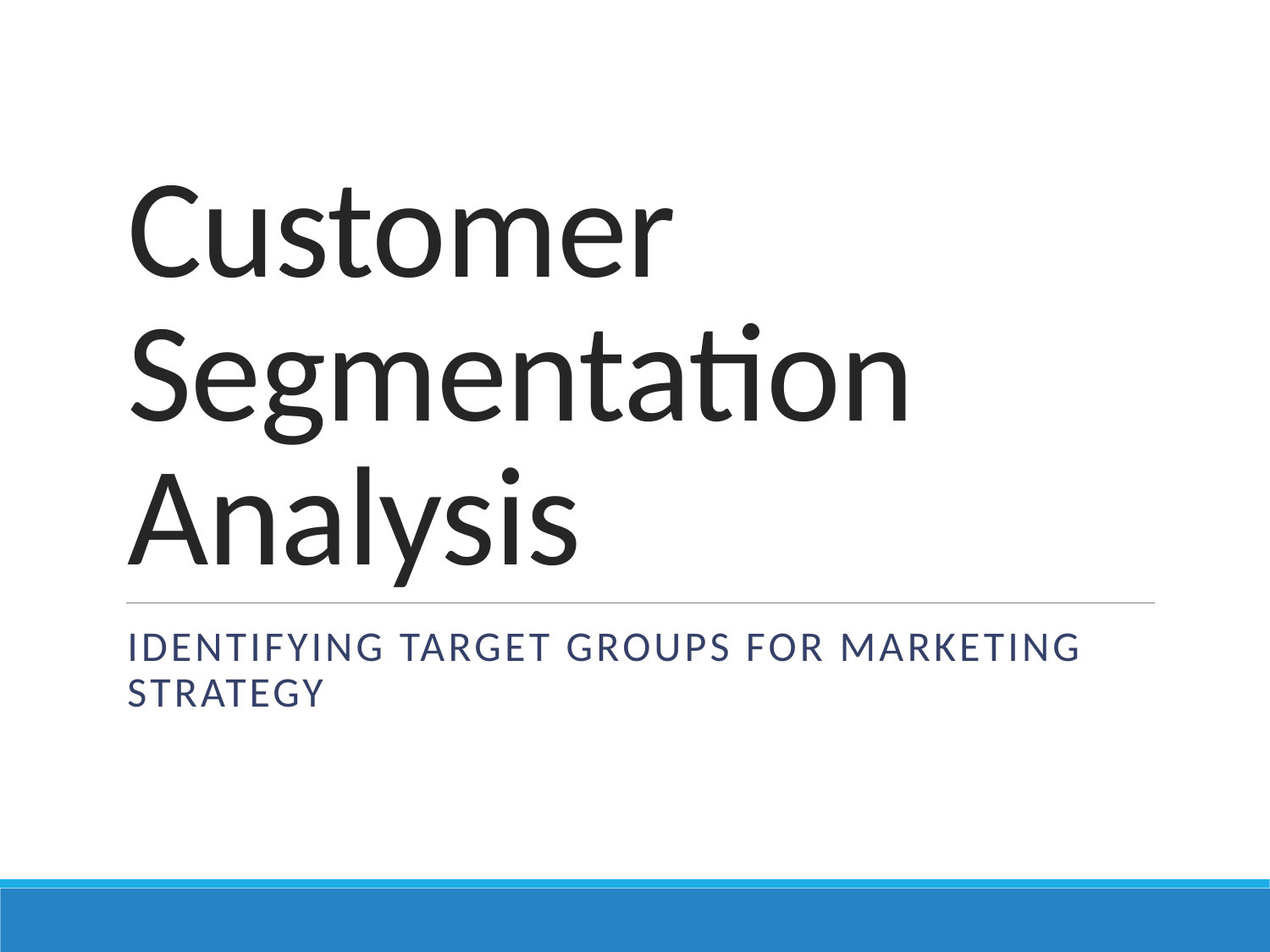

# Customer Segmentation Analysis
Identifying Target Groups for Marketing Strategy